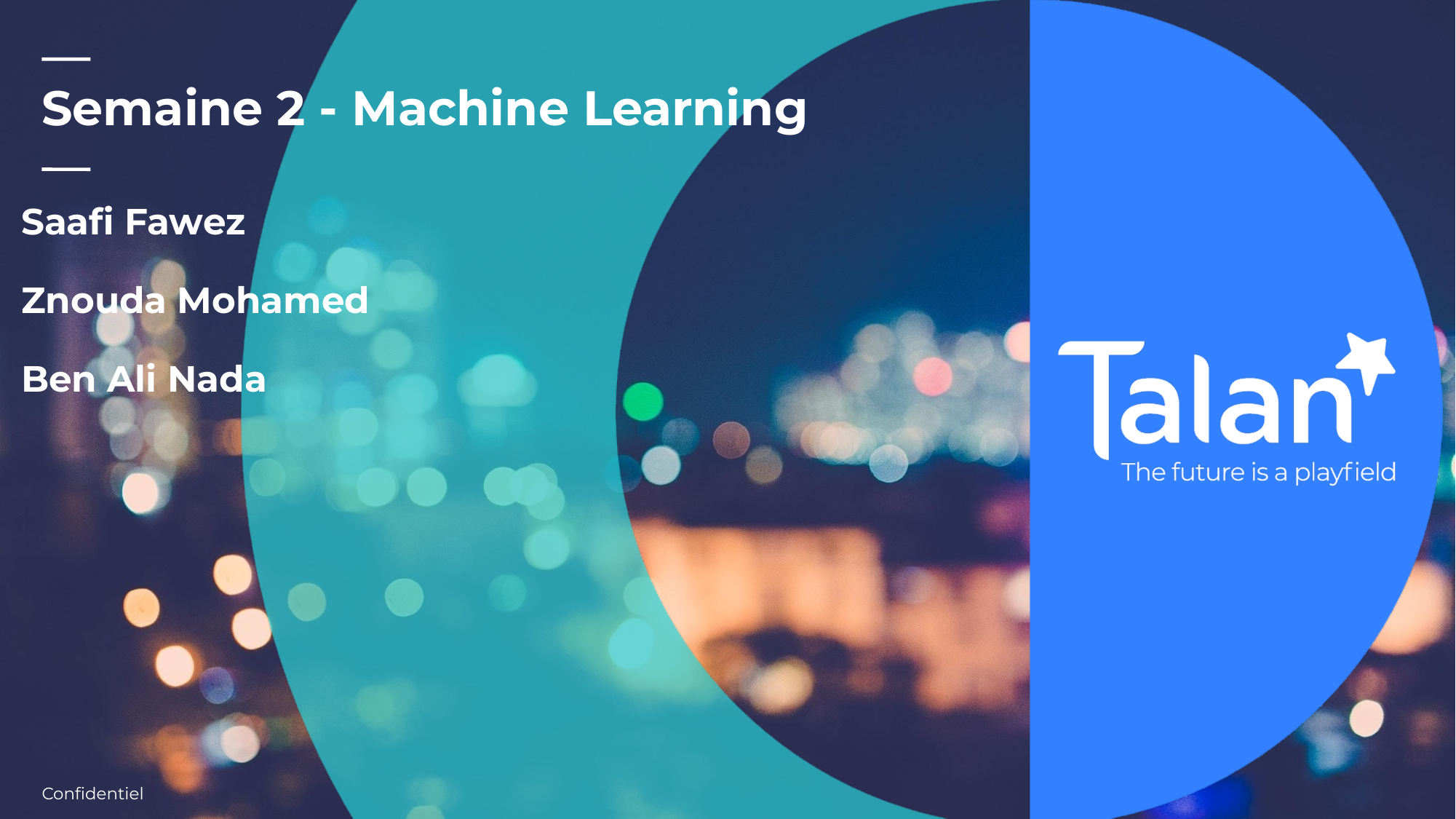

Semaine 2 - Machine Learning

Saafi Fawez

Znouda Mohamed

Ben Ali Nada